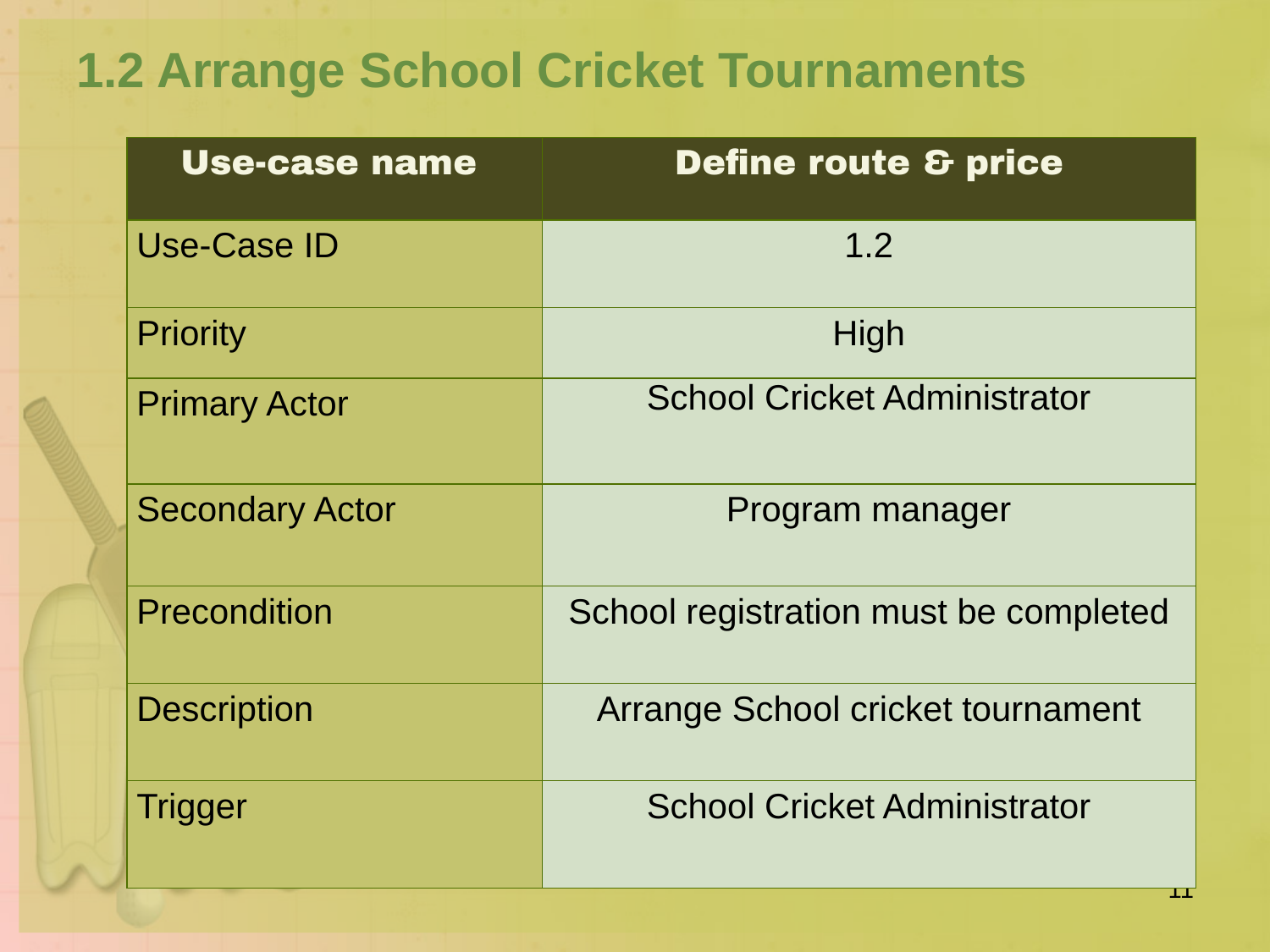

1.2 Arrange School Cricket Tournaments
| Use-case name | Define route & price |
| --- | --- |
| Use-Case ID | 1.2 |
| Priority | High |
| Primary Actor | School Cricket Administrator |
| Secondary Actor | Program manager |
| Precondition | School registration must be completed |
| Description | Arrange School cricket tournament |
| Trigger | School Cricket Administrator |
11